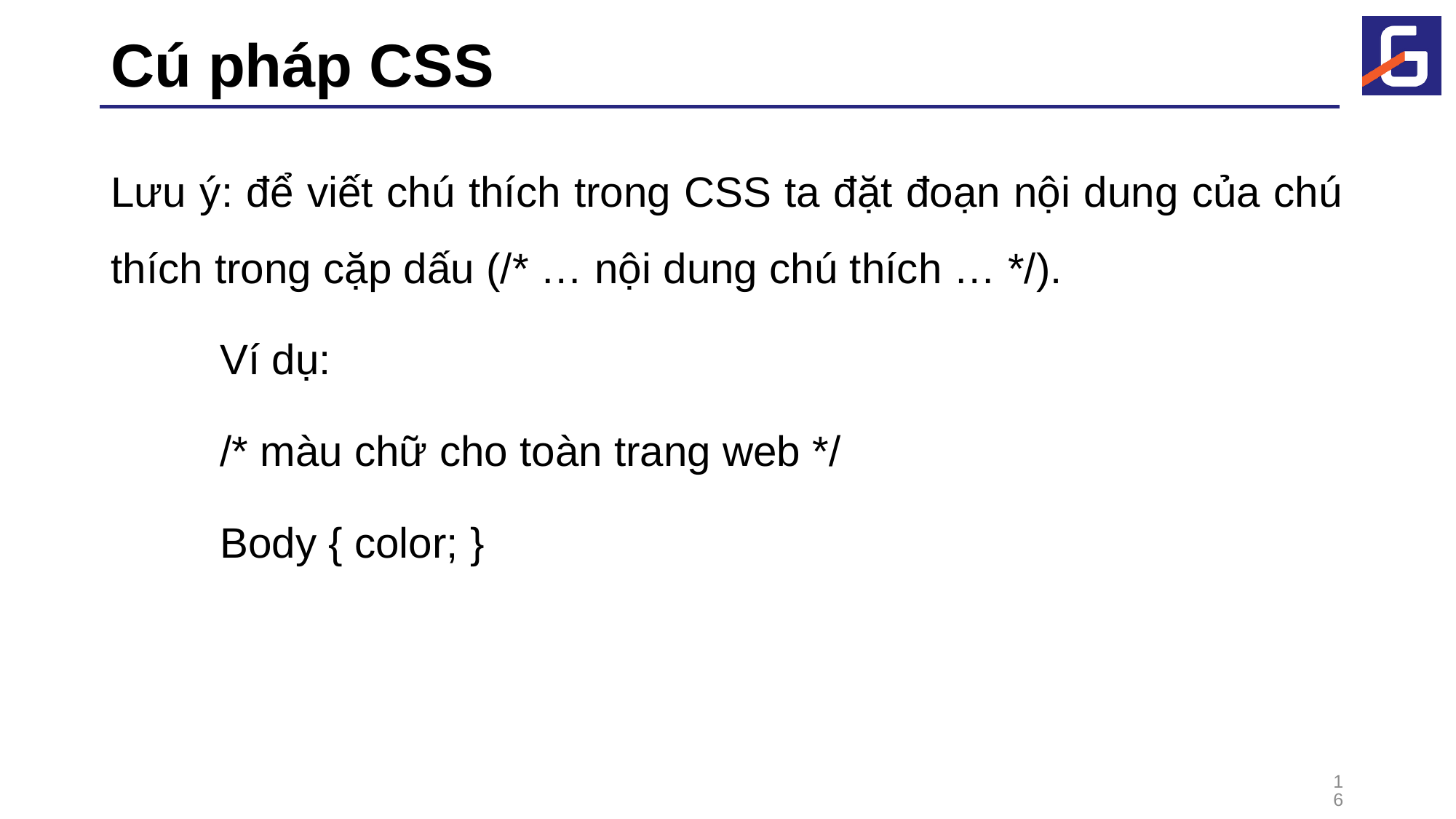

# Cú pháp CSS
Lưu ý: để viết chú thích trong CSS ta đặt đoạn nội dung của chú thích trong cặp dấu (/* … nội dung chú thích … */).
	Ví dụ:
	/* màu chữ cho toàn trang web */
	Body { color; }
16